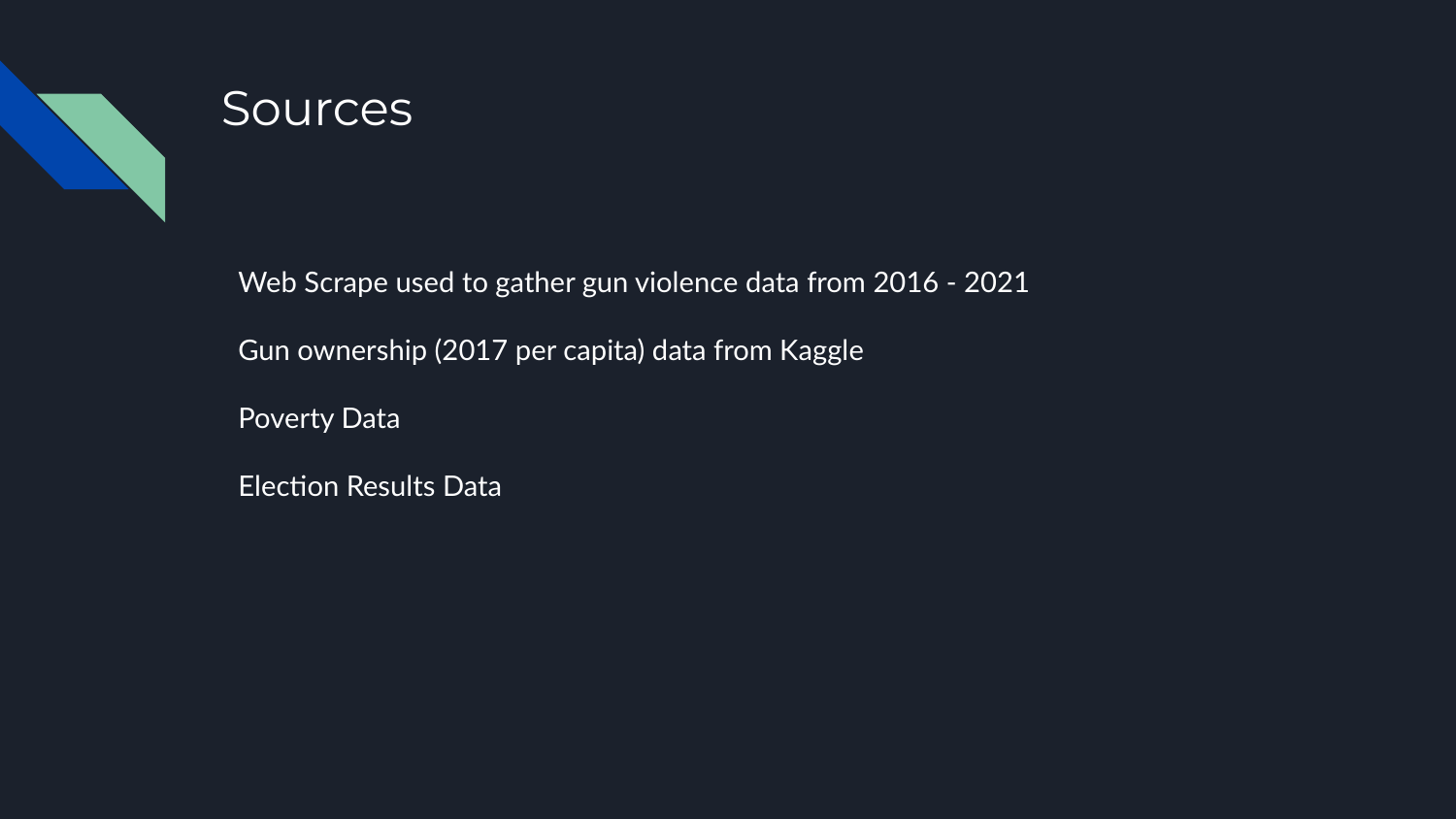

# Sources
Web Scrape used to gather gun violence data from 2016 - 2021
Gun ownership (2017 per capita) data from Kaggle
Poverty Data
Election Results Data